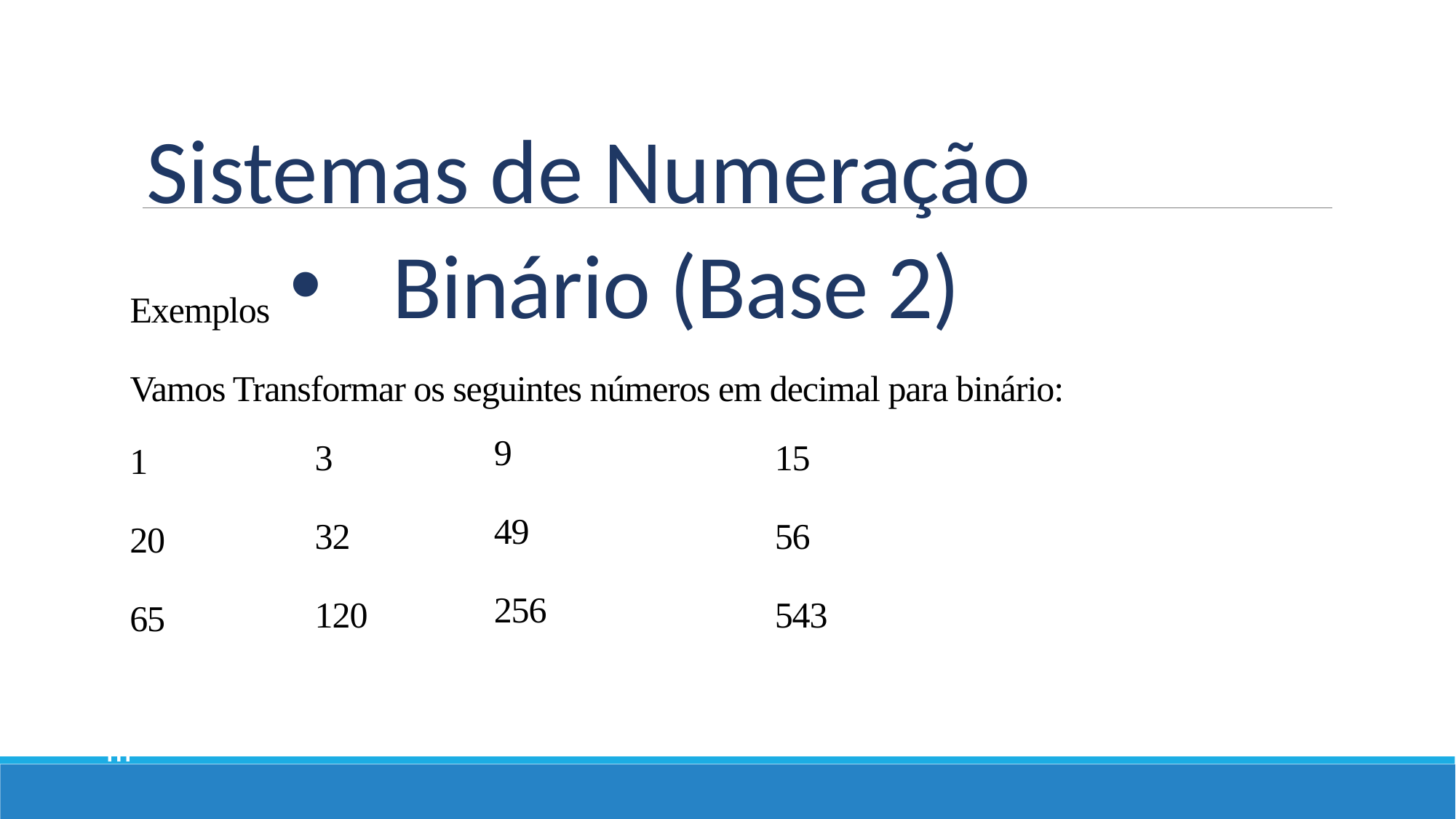

Sistemas de Numeração
# Binário (Base 2)
Exemplos

Vamos Transformar os seguintes números em decimal para binário:

9

49

256

3

32

120

15

56

543

1

20

65

Módulo
III